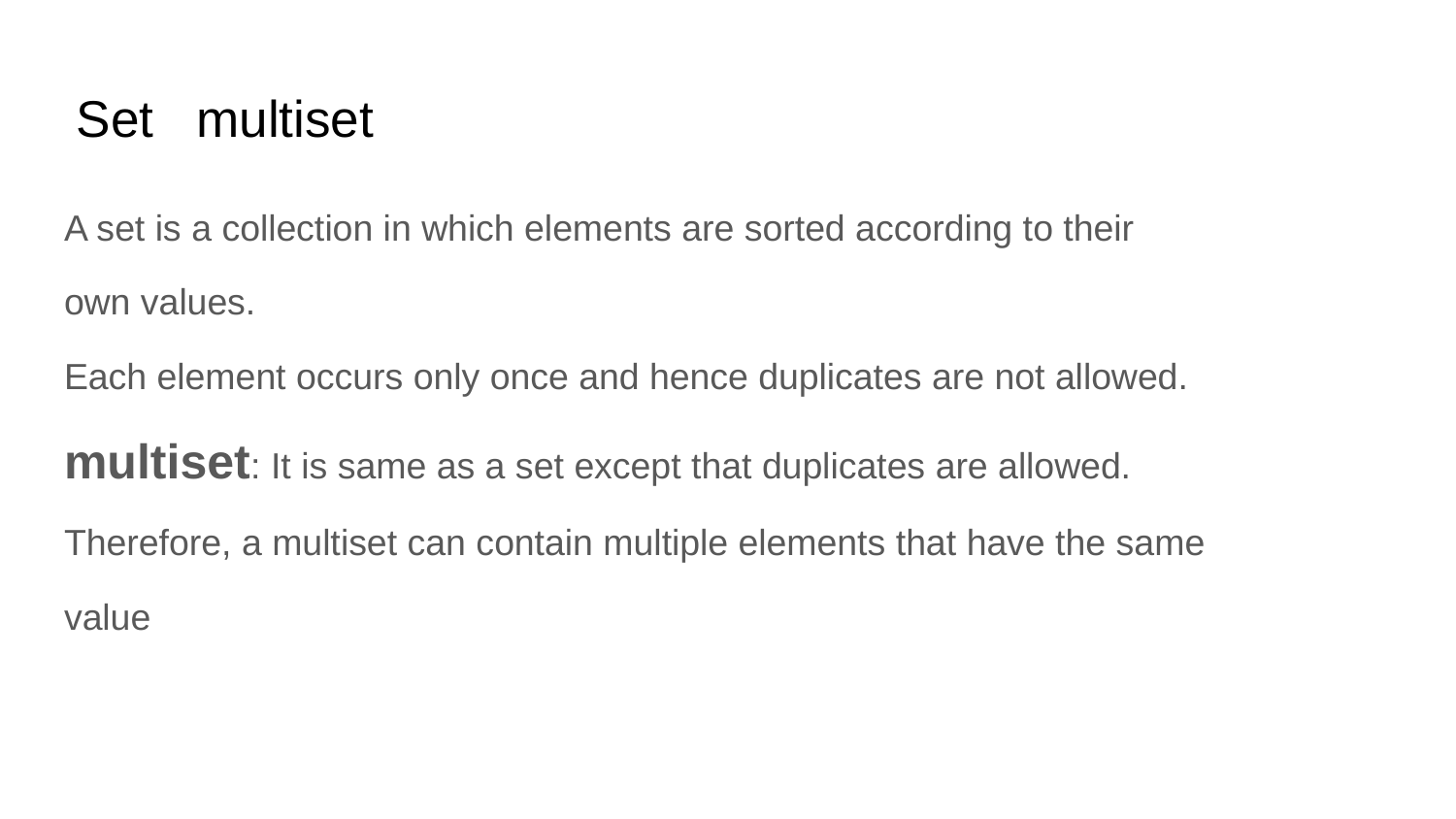

# Set   multiset
A set is a collection in which elements are sorted according to their
own values.
Each element occurs only once and hence duplicates are not allowed.
multiset: It is same as a set except that duplicates are allowed.
Therefore, a multiset can contain multiple elements that have the same
value